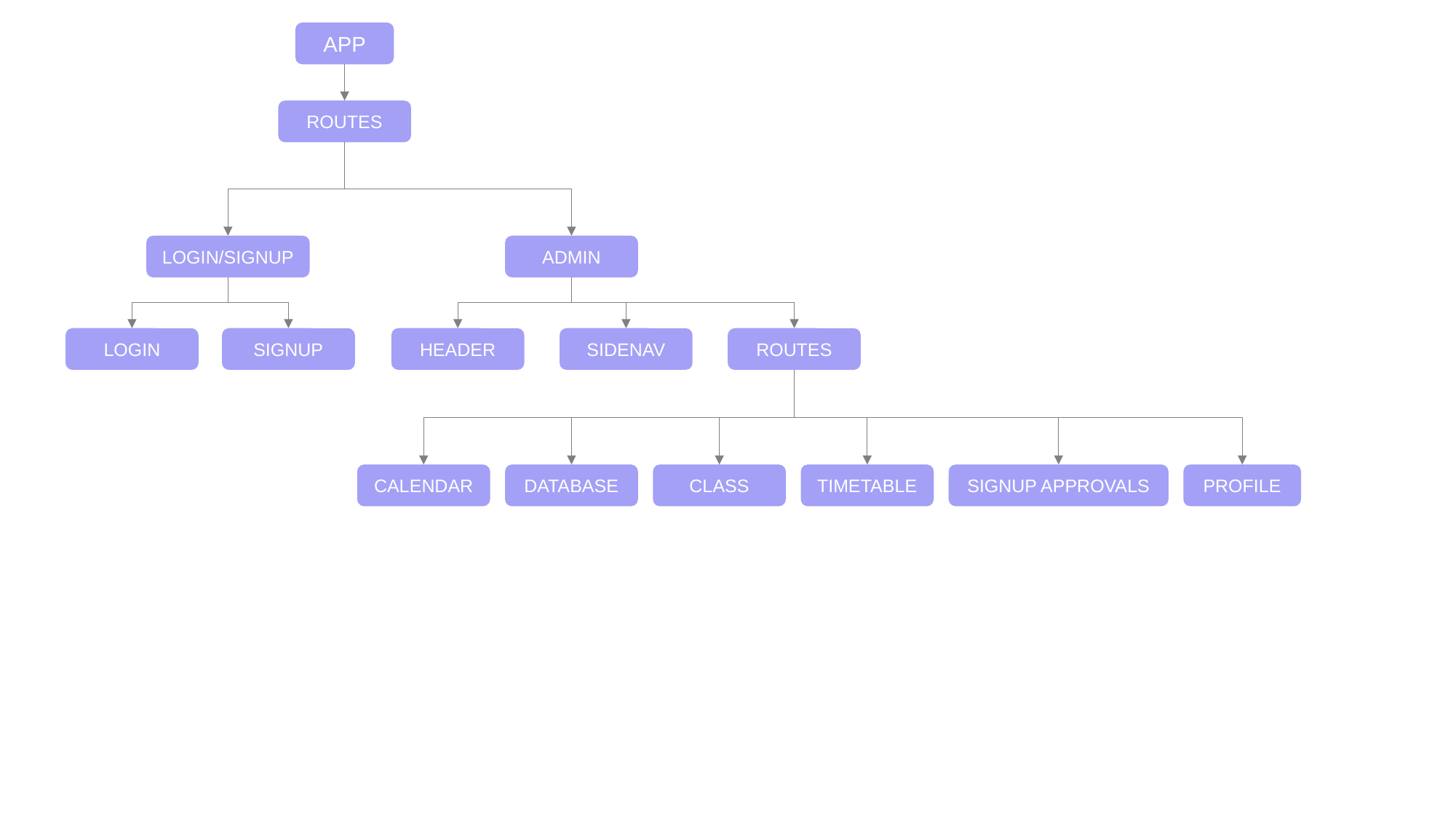

APP
ROUTES
LOGIN/SIGNUP
ADMIN
SIGNUP
HEADER
SIDENAV
ROUTES
LOGIN
CALENDAR
DATABASE
CLASS
TIMETABLE
SIGNUP APPROVALS
PROFILE